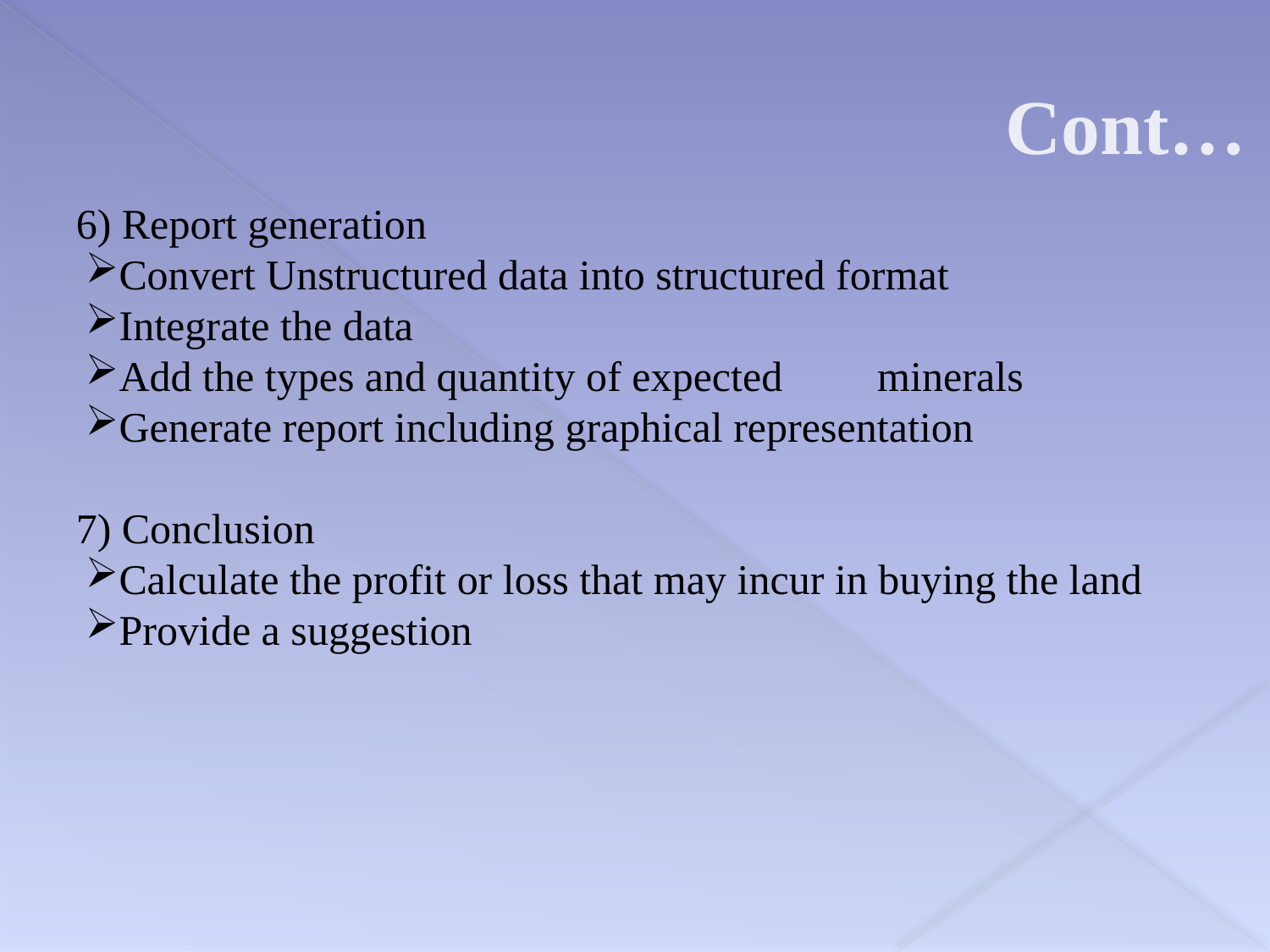

Cont…
6) Report generation
Convert Unstructured data into structured format
Integrate the data
Add the types and quantity of expected 	minerals
Generate report including graphical representation

7) Conclusion
Calculate the profit or loss that may incur in buying the land
Provide a suggestion